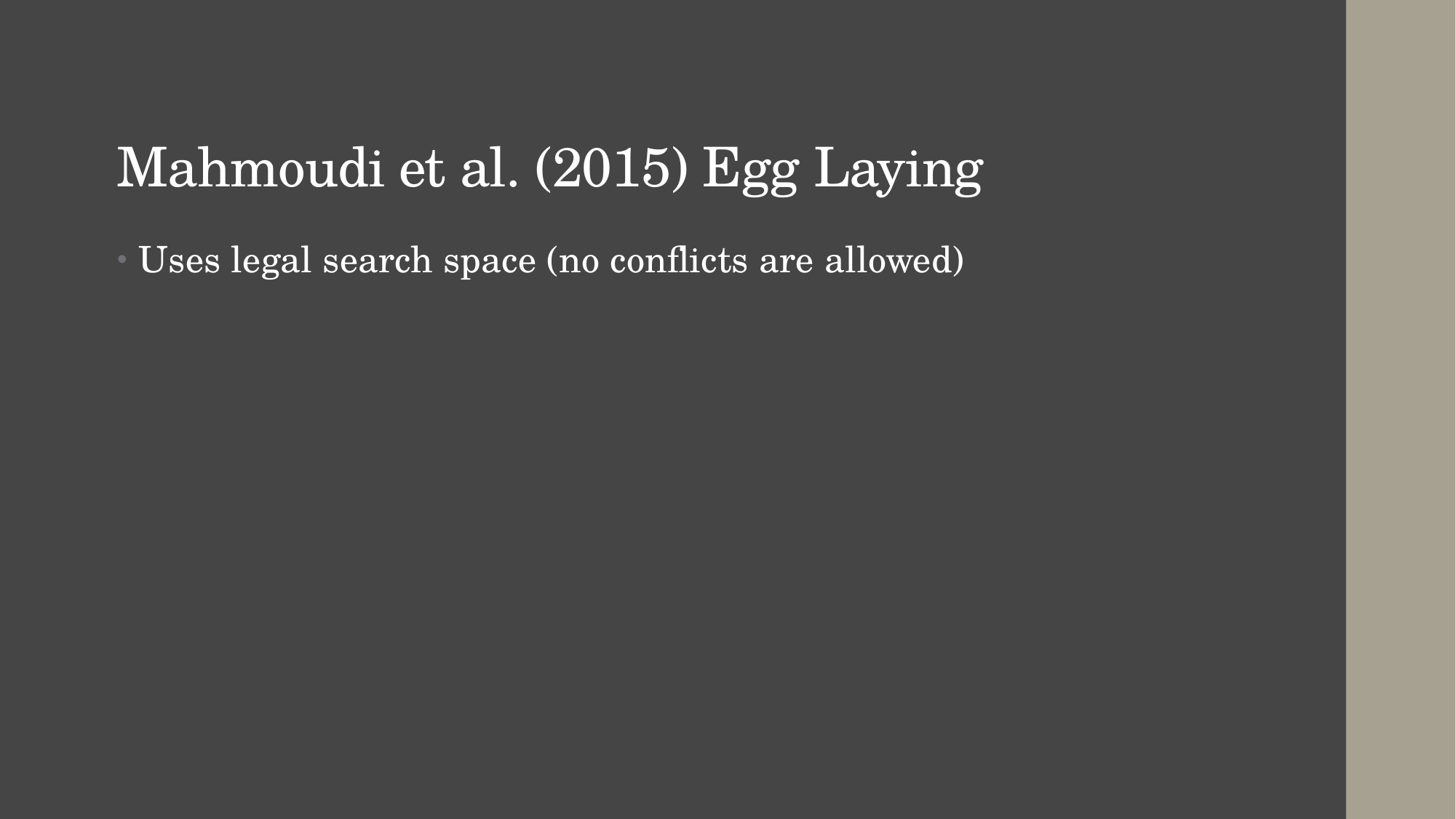

# Mahmoudi et al. (2015) Egg Laying
Uses legal search space (no conflicts are allowed)